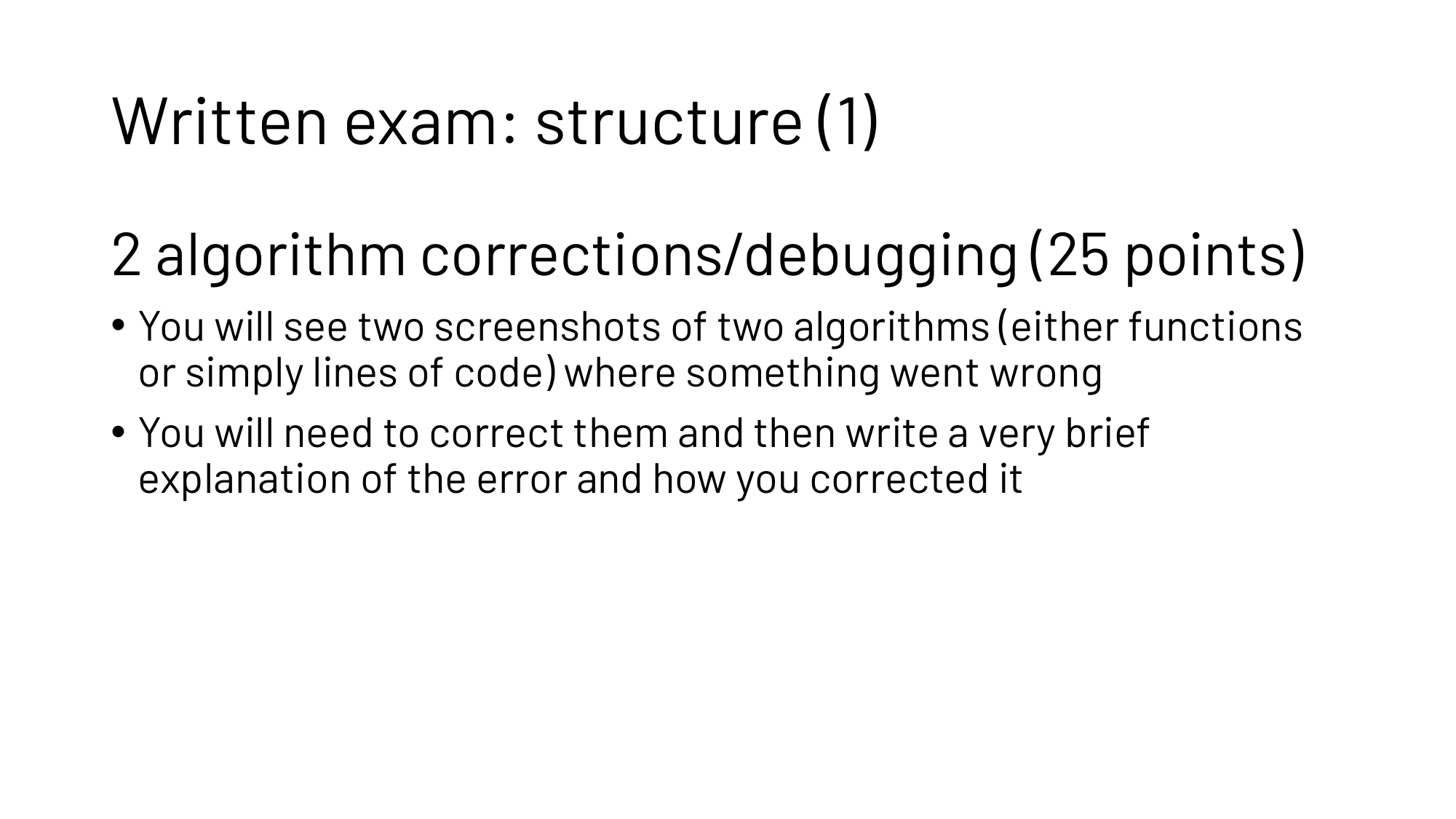

# Written exam: structure (1)
2 algorithm corrections/debugging (25 points)
You will see two screenshots of two algorithms (either functions or simply lines of code) where something went wrong
You will need to correct them and then write a very brief explanation of the error and how you corrected it